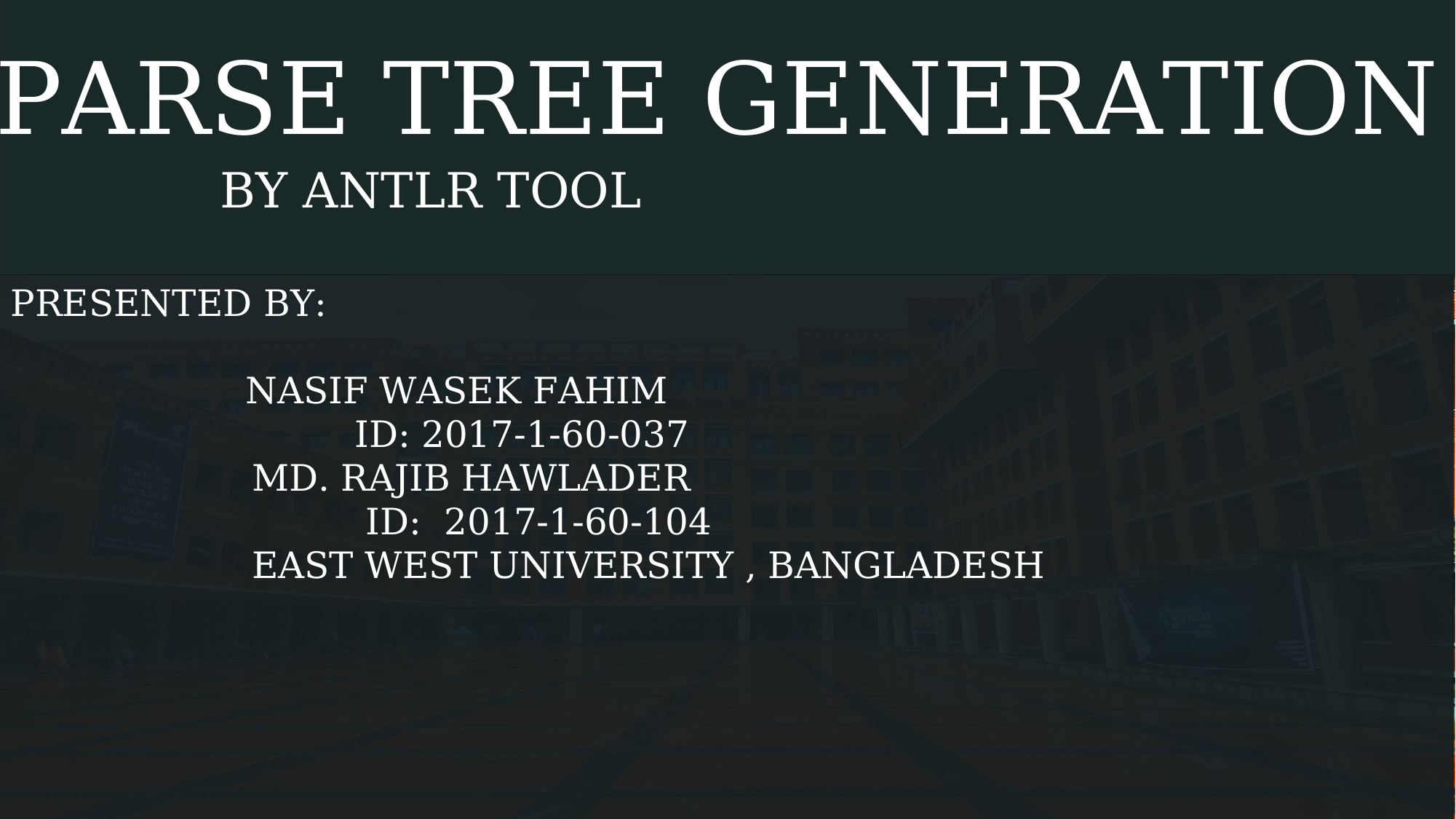

PARSE TREE GENERATION
BY ANTLR TOOL
PRESENTED BY:

		  NASIF WASEK FAHIM
                              ID: 2017-1-60-037
	 	  MD. RAJIB HAWLADER
                               ID:  2017-1-60-104
		  EAST WEST UNIVERSITY , BANGLADESH